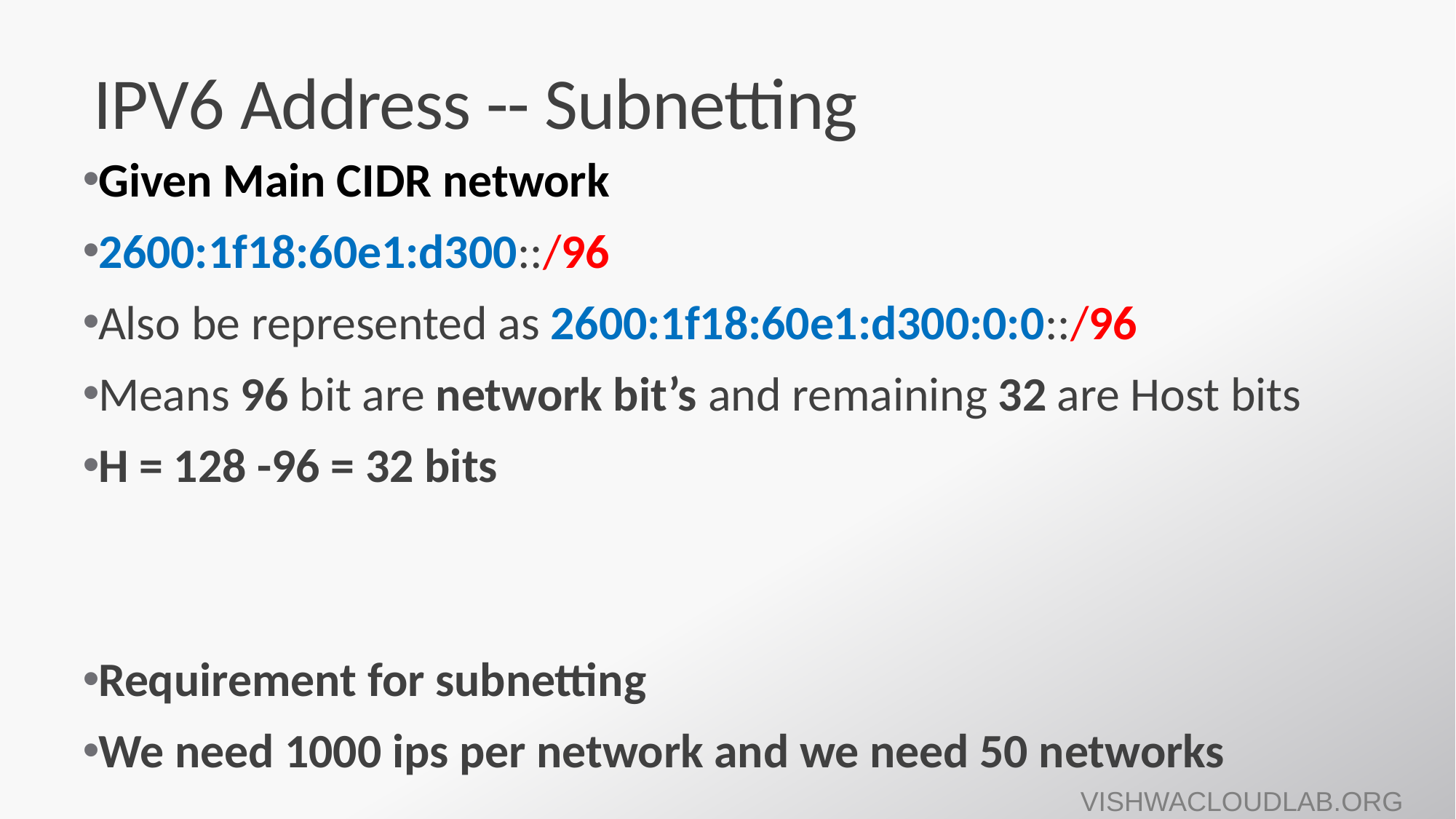

# IPV6 Address -- Subnetting
Given Main CIDR network
2600:1f18:60e1:d300::/96
Also be represented as 2600:1f18:60e1:d300:0:0::/96
Means 96 bit are network bit’s and remaining 32 are Host bits
H = 128 -96 = 32 bits

Requirement for subnetting
We need 1000 ips per network and we need 50 networks